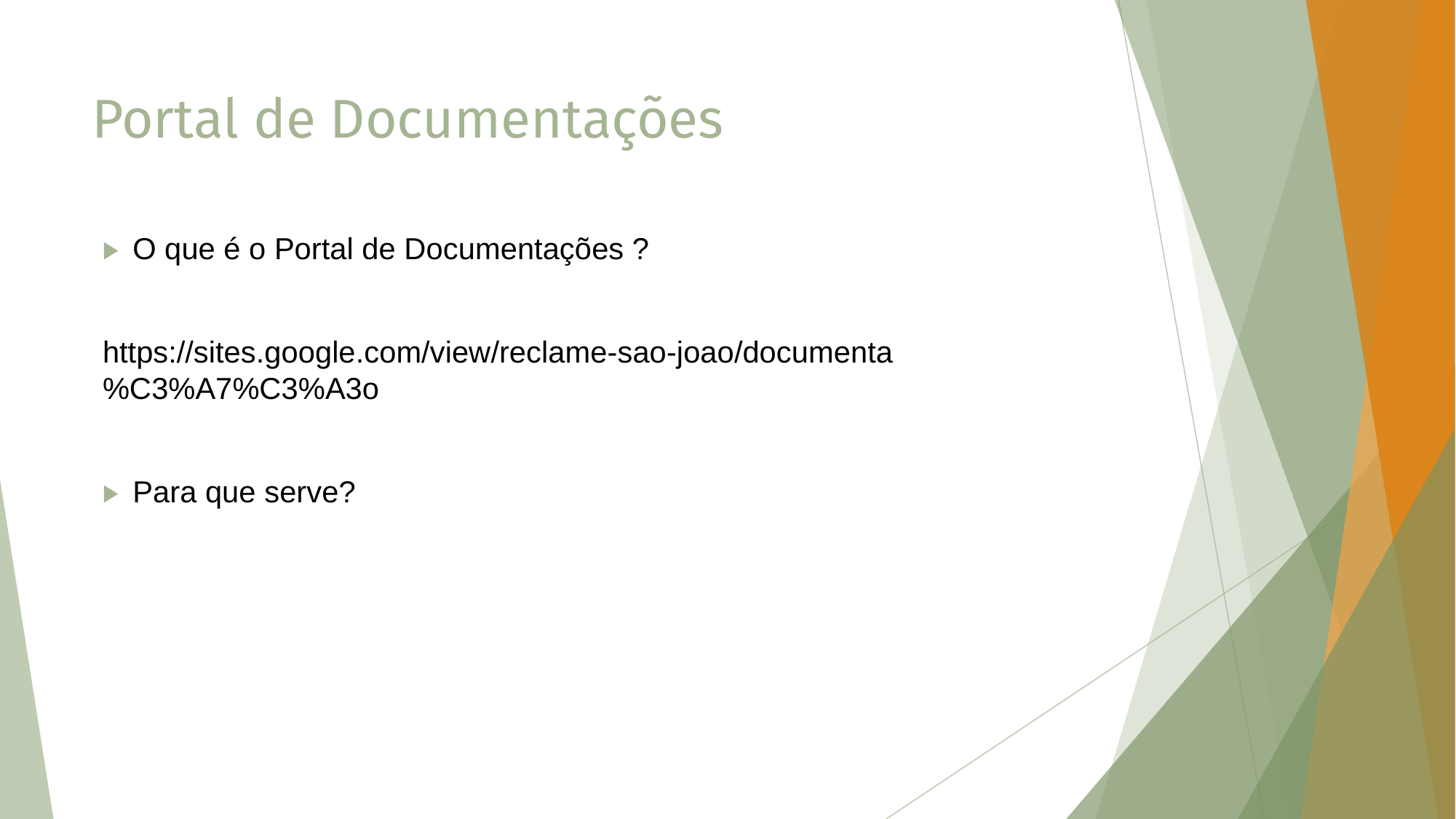

# Portal de Documentações
O que é o Portal de Documentações ?

https://sites.google.com/view/reclame-sao-joao/documenta%C3%A7%C3%A3o

Para que serve?